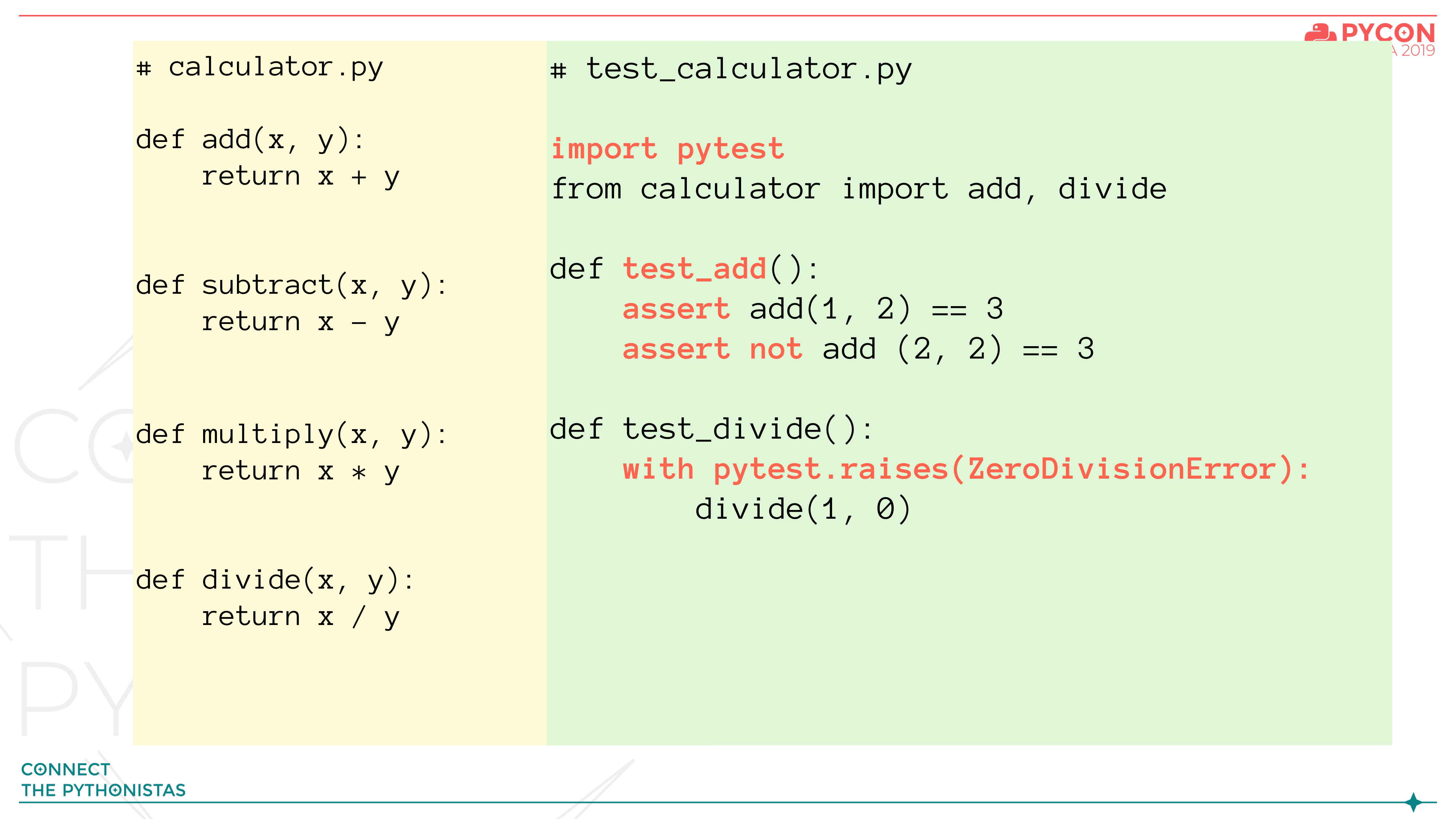

#
# test_calculator.py

import pytest
from calculator import add, divide

def test_add():
    assert add(1, 2) == 3
    assert not add (2, 2) == 3

def test_divide():
    with pytest.raises(ZeroDivisionError):
        divide(1, 0)
# calculator.py

def add(x, y):
    return x + y

def subtract(x, y):
    return x - y

def multiply(x, y):
    return x * y

def divide(x, y):
    return x / y